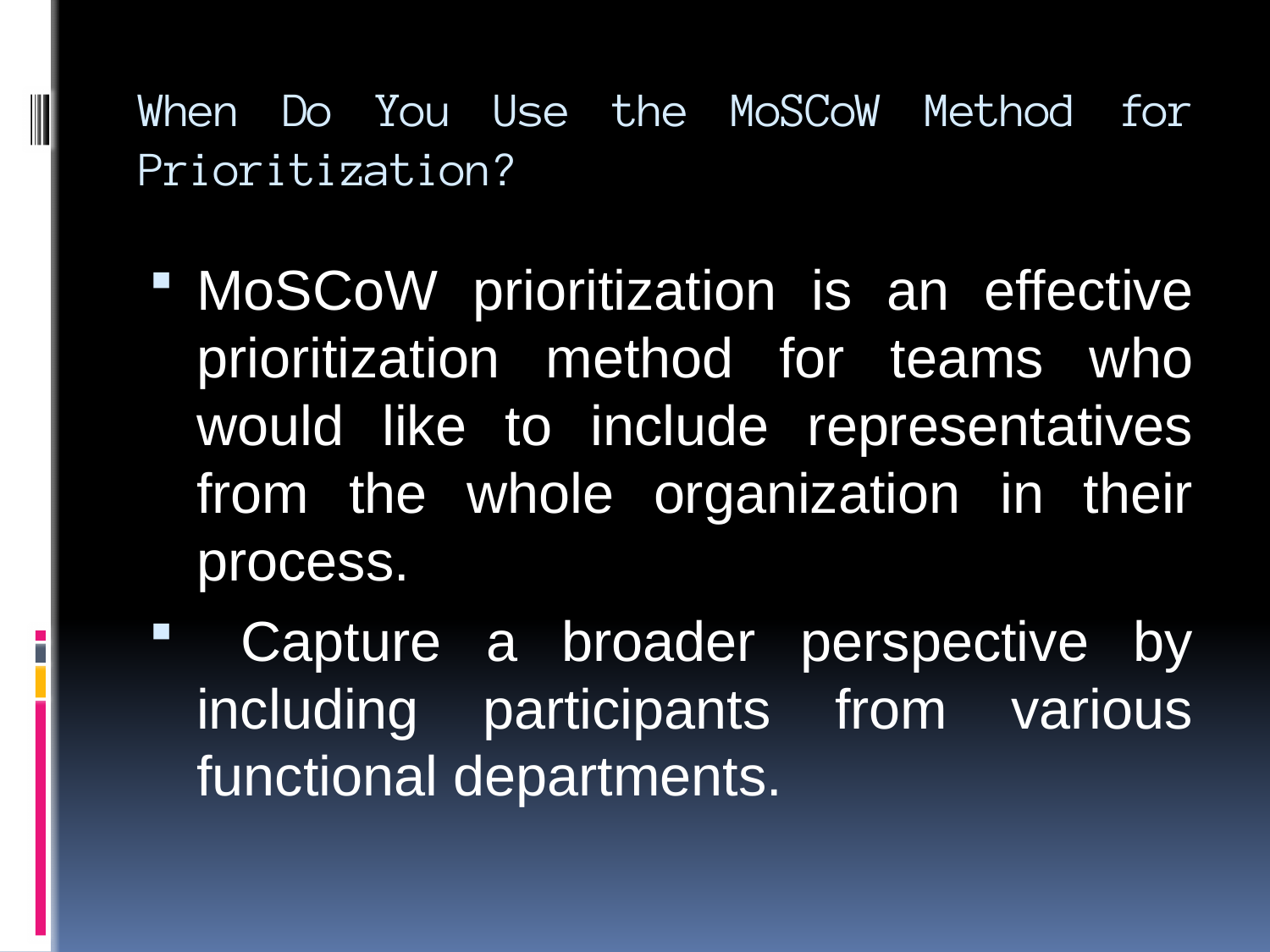

# When Do You Use the MoSCoW Method for Prioritization?
MoSCoW prioritization is an effective prioritization method for teams who would like to include representatives from the whole organization in their process.
 Capture a broader perspective by including participants from various functional departments.